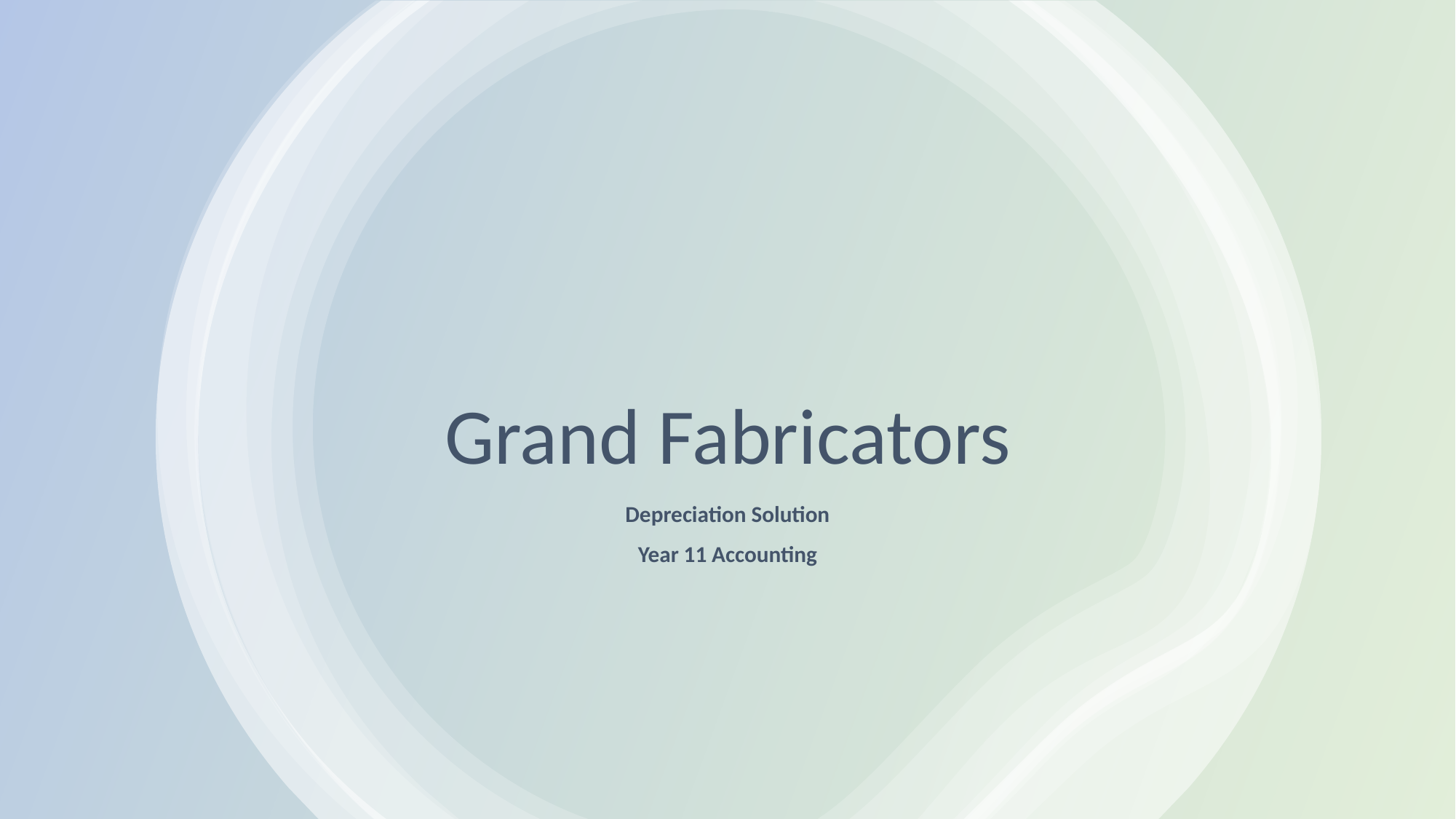

# Grand Fabricators
Depreciation Solution
Year 11 Accounting